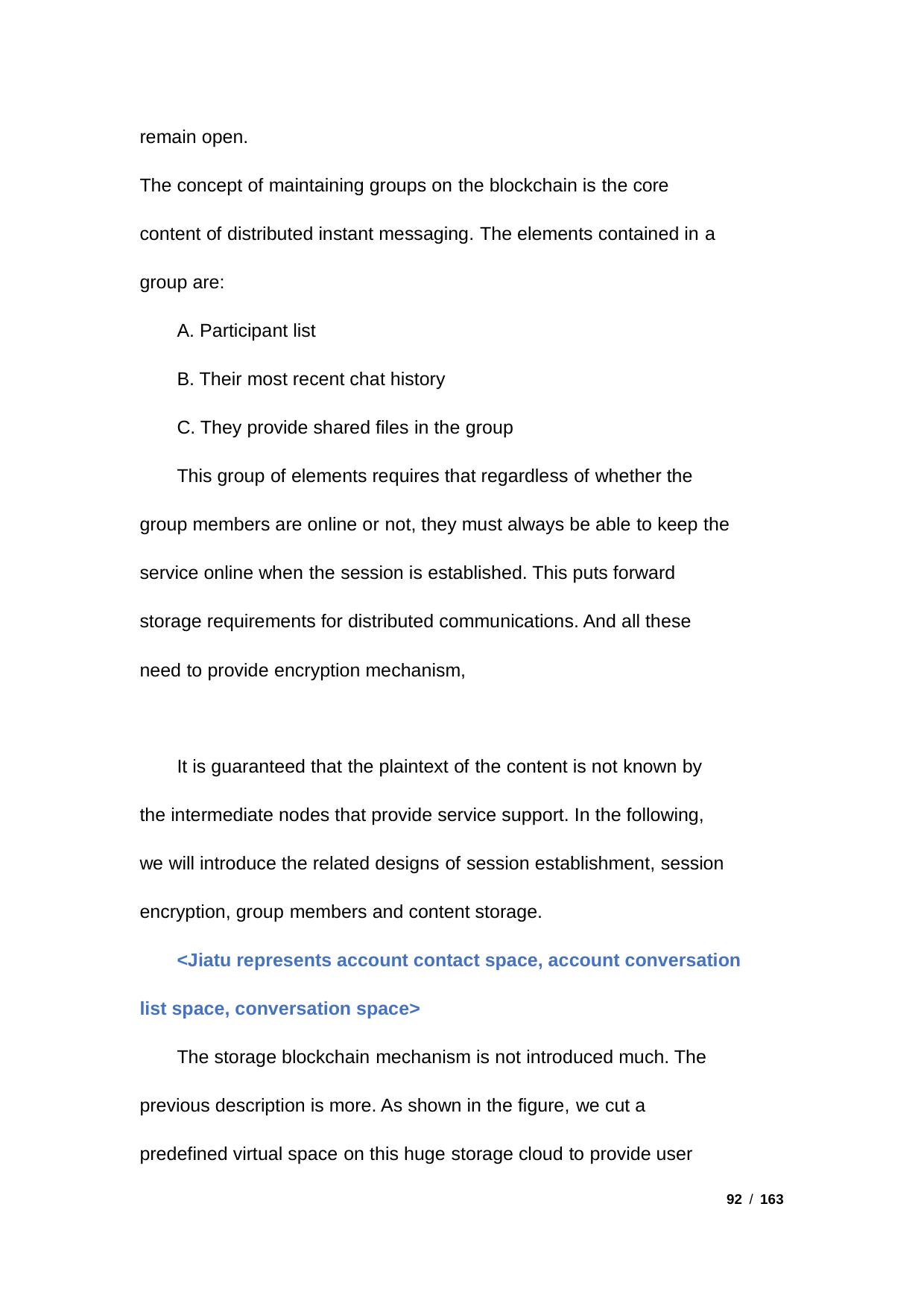

remain open.
The concept of maintaining groups on the blockchain is the core
content of distributed instant messaging. The elements contained in a
group are:
A. Participant list
B. Their most recent chat history
C. They provide shared files in the group
This group of elements requires that regardless of whether the
group members are online or not, they must always be able to keep the
service online when the session is established. This puts forward
storage requirements for distributed communications. And all these
need to provide encryption mechanism,
It is guaranteed that the plaintext of the content is not known by
the intermediate nodes that provide service support. In the following,
we will introduce the related designs of session establishment, session
encryption, group members and content storage.
<Jiatu represents account contact space, account conversation
list space, conversation space>
The storage blockchain mechanism is not introduced much. The
previous description is more. As shown in the figure, we cut a
predefined virtual space on this huge storage cloud to provide user
92 / 163